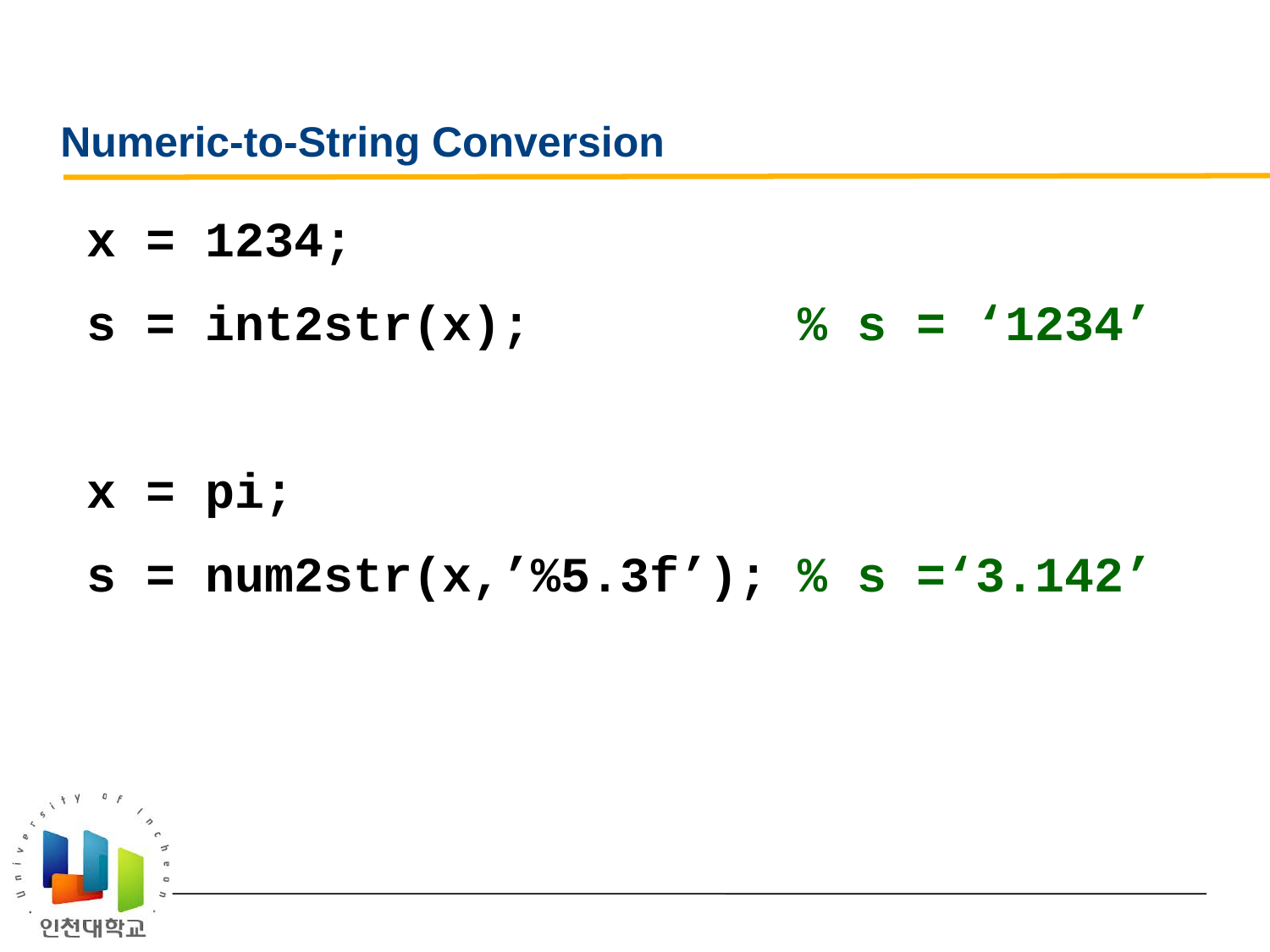

# Numeric-to-String Conversion
x = 1234;
s = int2str(x);         % s = ‘1234’

x = pi;
s = num2str(x,’%5.3f’); % s =‘3.142’

Insight Through Computing